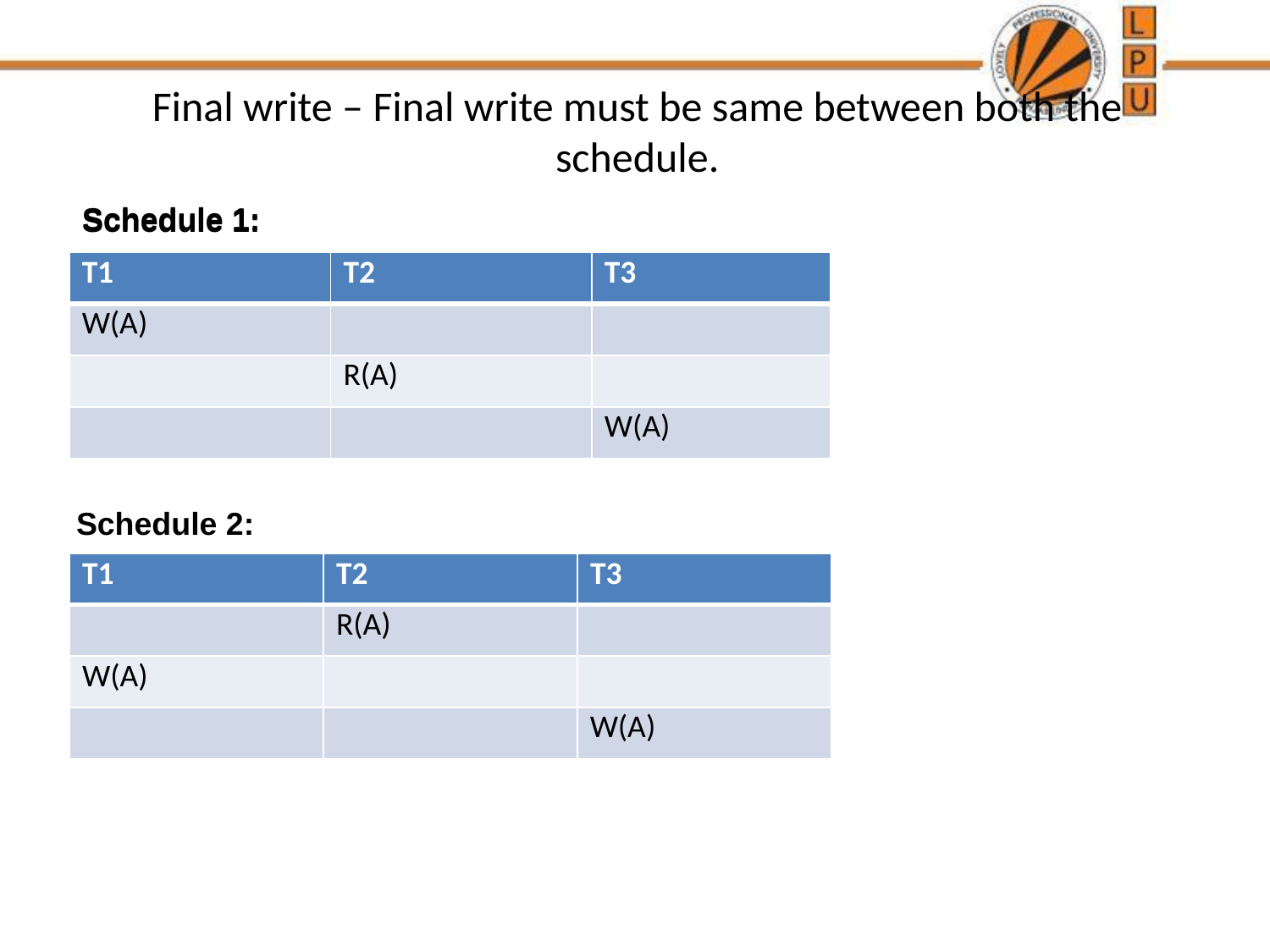

# Final write – Final write must be same between both the schedule.
Schedule 1:

Schedule 1:

| T1 | T2 | T3 |
| --- | --- | --- |
| W(A) |  |  |
|  | R(A) |  |
|  |  | W(A) |
Schedule 2:
| T1 | T2 | T3 |
| --- | --- | --- |
|  | R(A) |  |
| W(A) |  |  |
|  |  | W(A) |